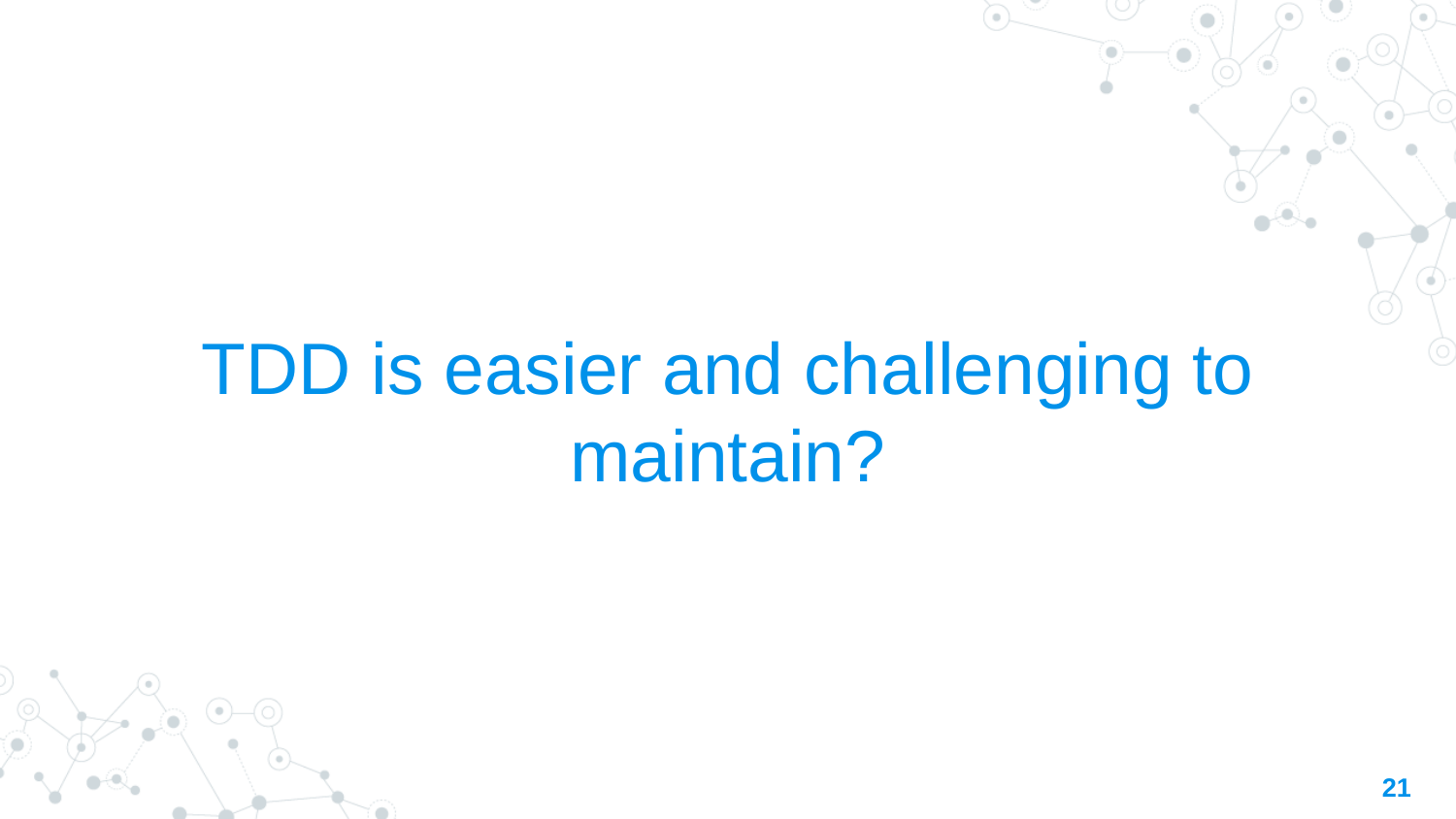

# TDD is easier and challenging to maintain?
21